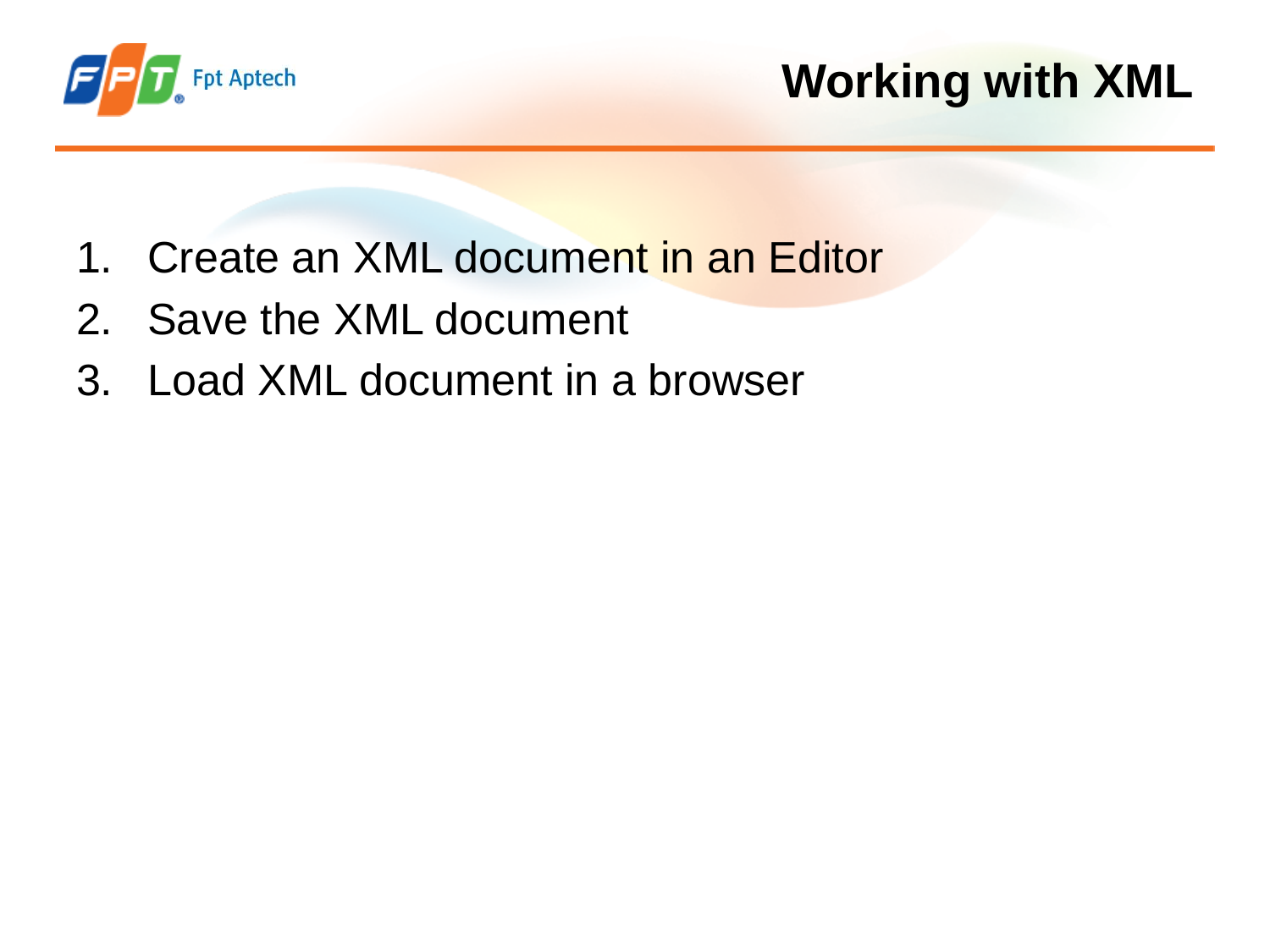

# Working with XML
Create an XML document in an Editor
Save the XML document
Load XML document in a browser